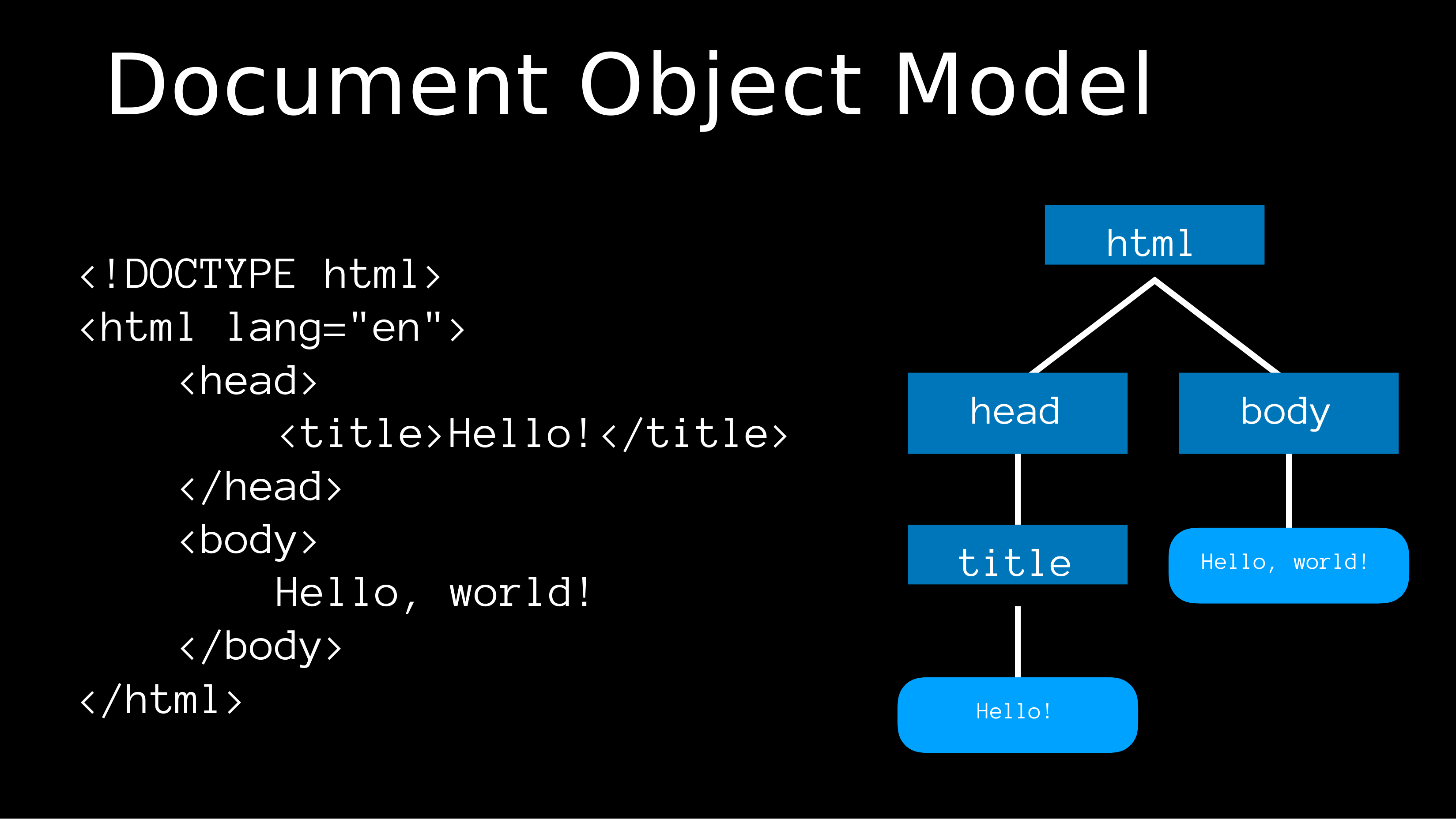

# Document Object Model
html
<!DOCTYPE html>
<html lang="en">
<head>
<title>Hello!</title>
</head>
<body>
Hello, world!
</body>
</html>

head
body
title

Hello, world!

Hello!